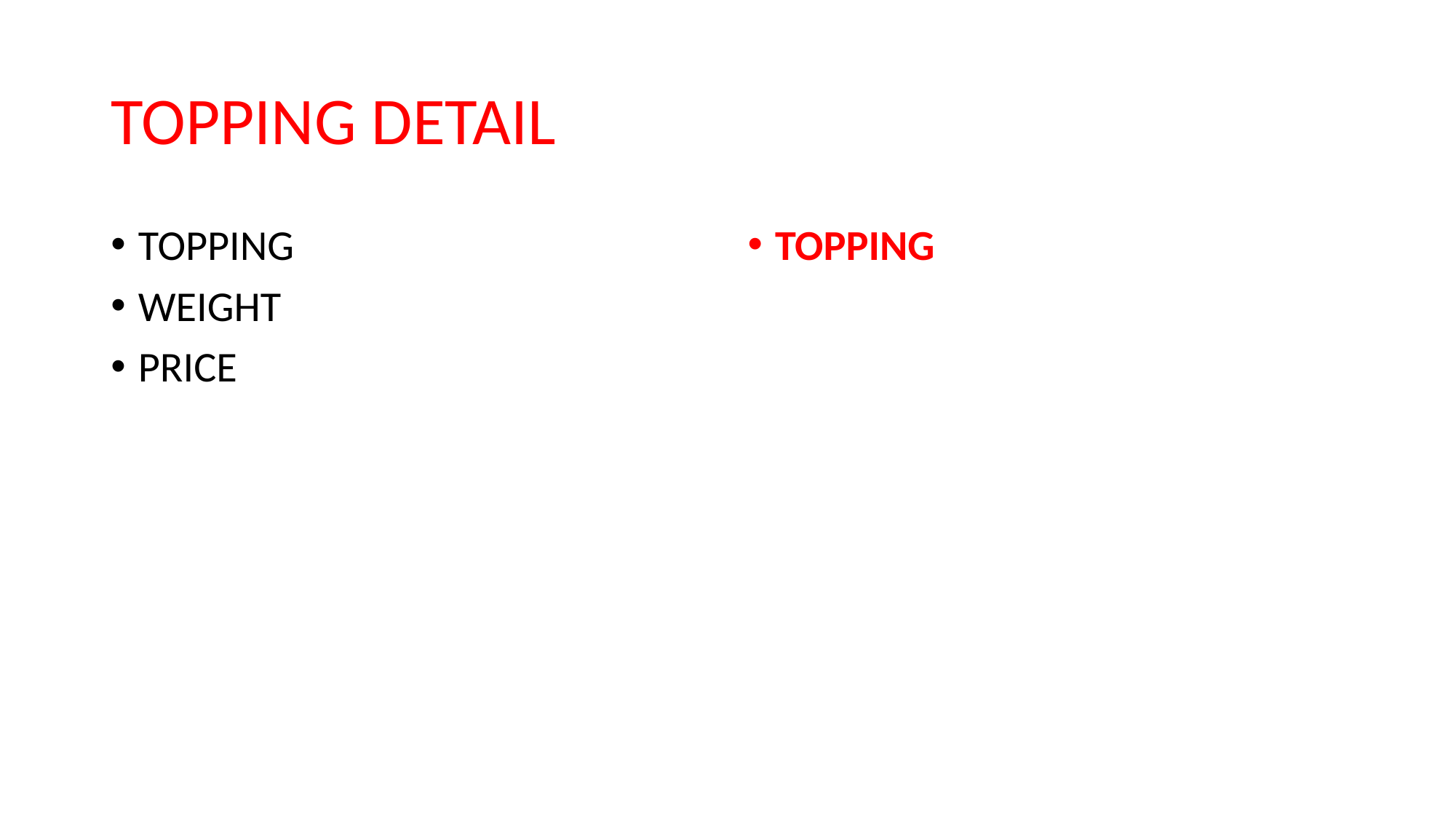

# TOPPING DETAIL
TOPPING
WEIGHT
PRICE
TOPPING